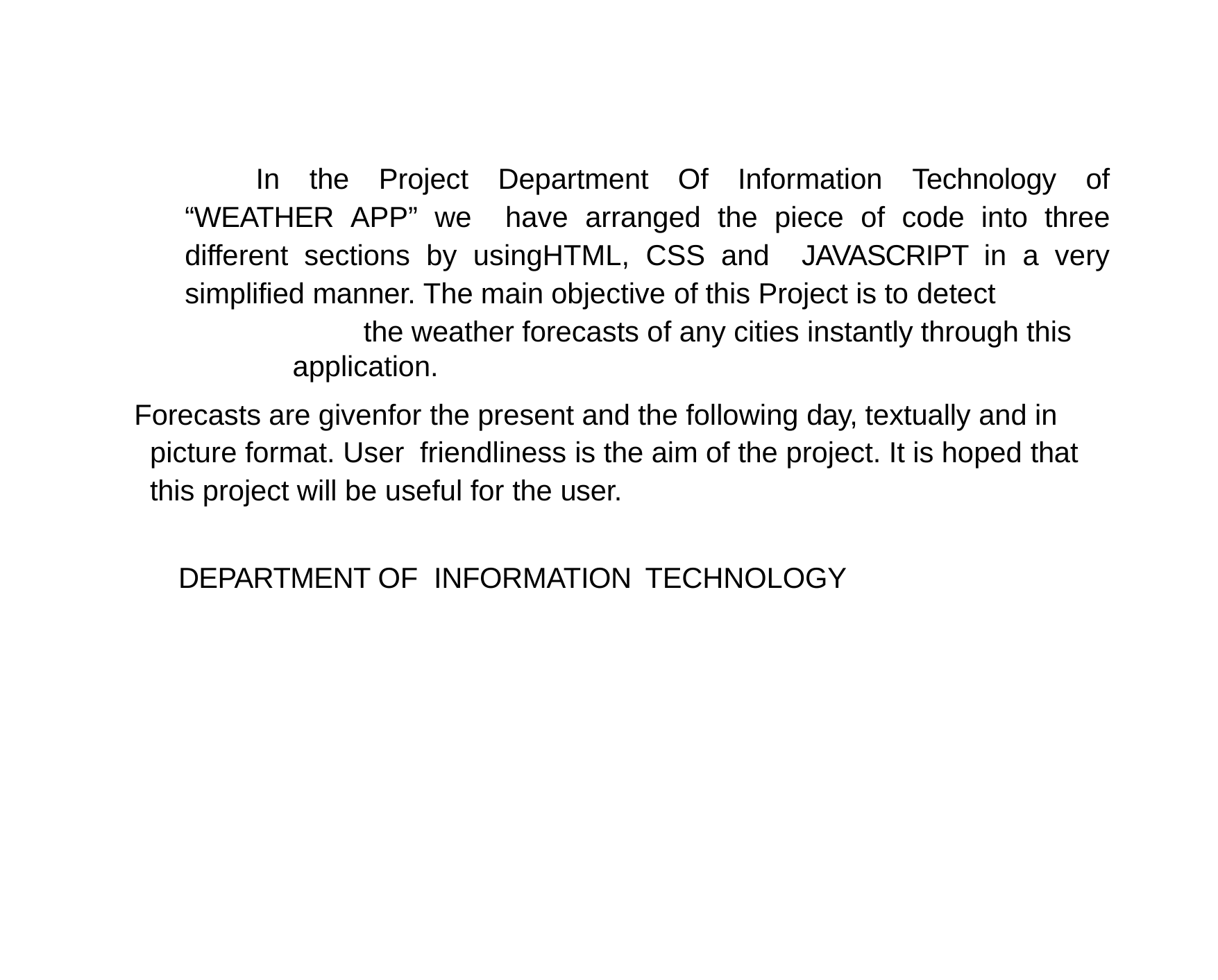

In the Project Department Of Information Technology of “WEATHER APP” we  have arranged the piece of code into three different sections by usingHTML, CSS and  JAVASCRIPT in a very simplified manner. The main objective of this Project is to detect
the weather forecasts of any cities instantly through this application.
Forecasts are givenfor the present and the following day, textually and in picture format. User  friendliness is the aim of the project. It is hoped that this project will be useful for the user.
DEPARTMENT OF  INFORMATION TECHNOLOGY